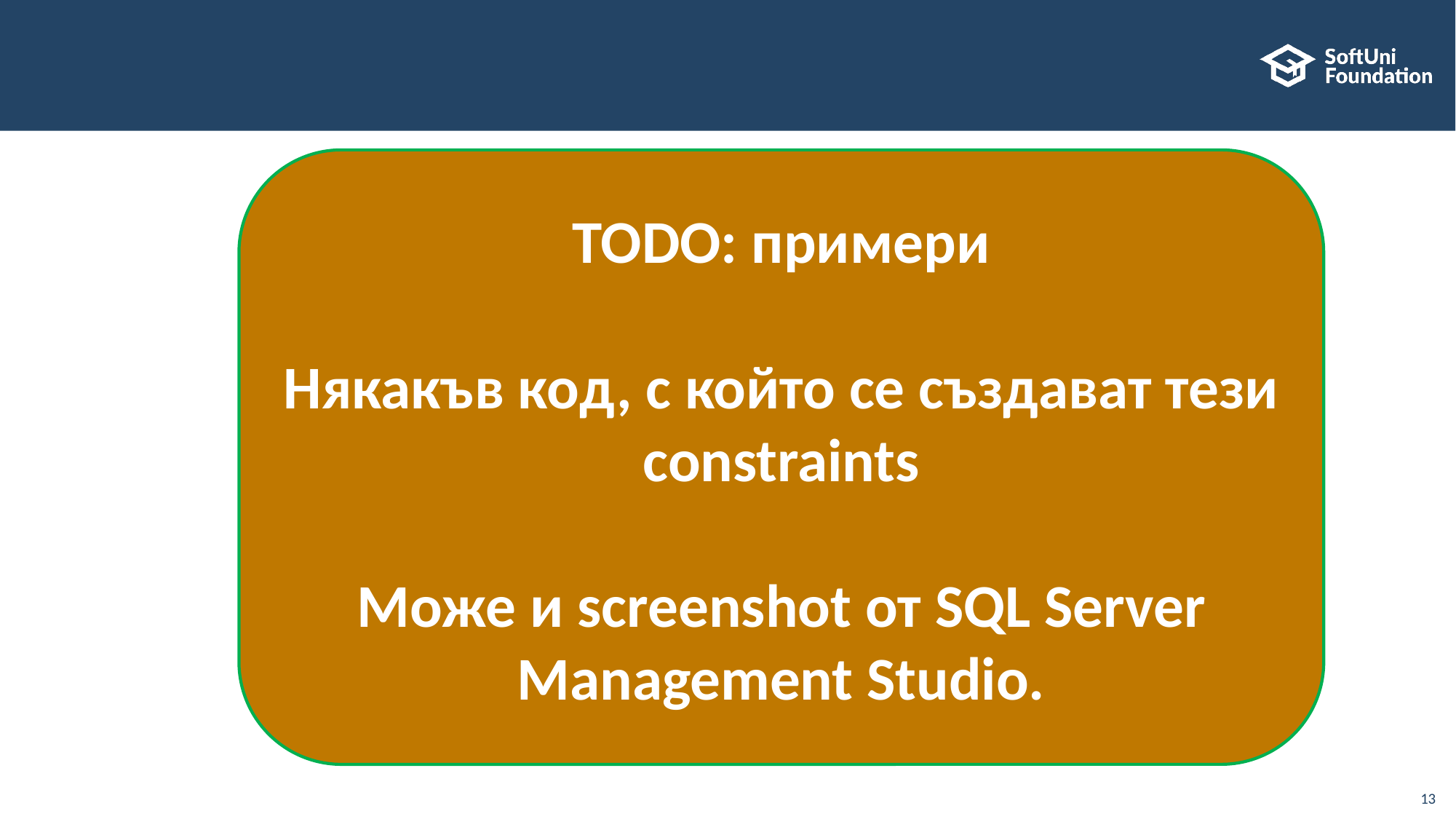

#

TODO: примери
Някакъв код, с който се създават тези constraints

Може и screenshot от SQL Server Management Studio.
13